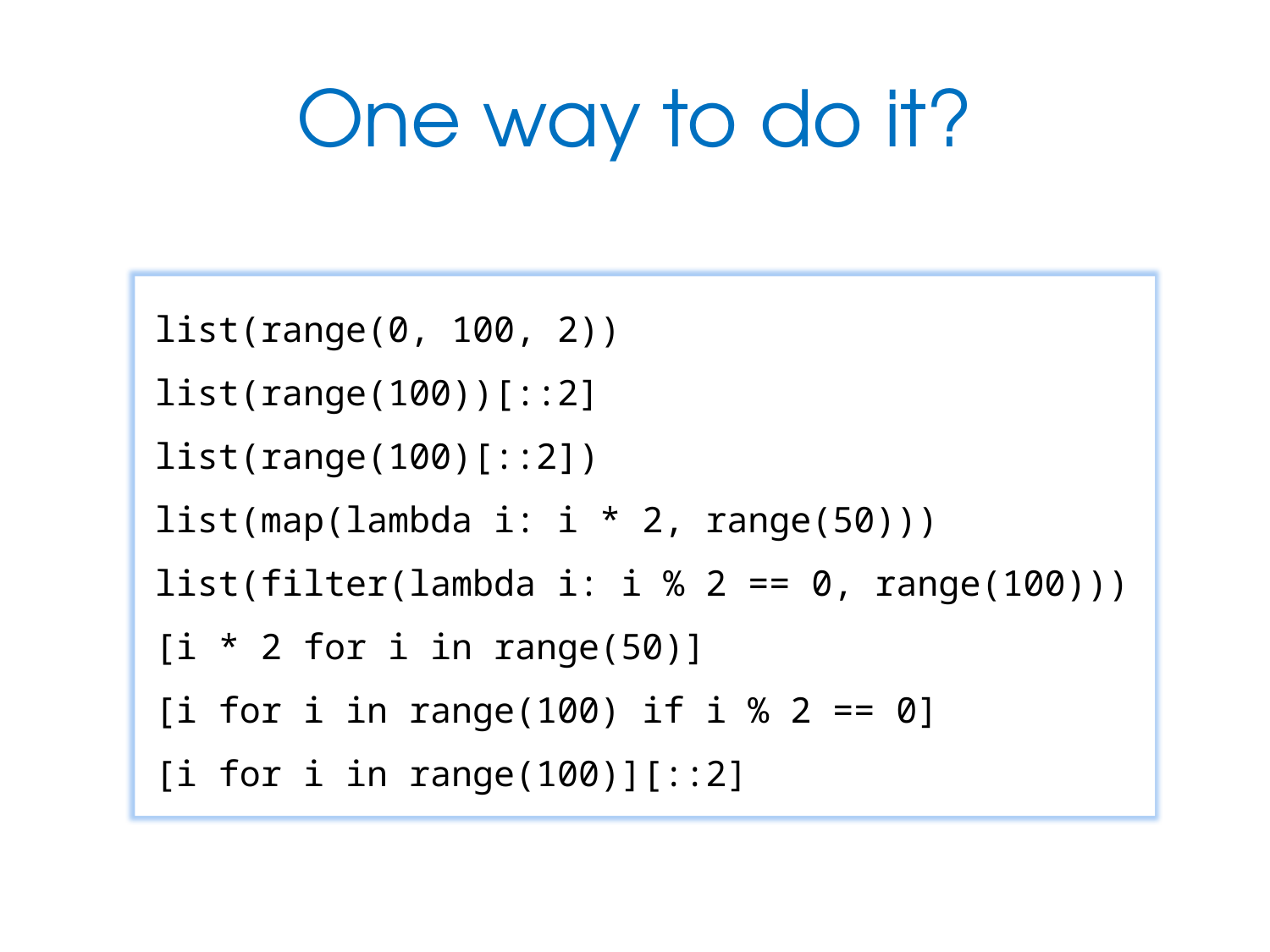

# One way to do it?
list(range(0, 100, 2))
list(range(100))[::2]
list(range(100)[::2])
list(map(lambda i: i * 2, range(50)))
list(filter(lambda i: i % 2 == 0, range(100)))
[i * 2 for i in range(50)]
[i for i in range(100) if i % 2 == 0]
[i for i in range(100)][::2]